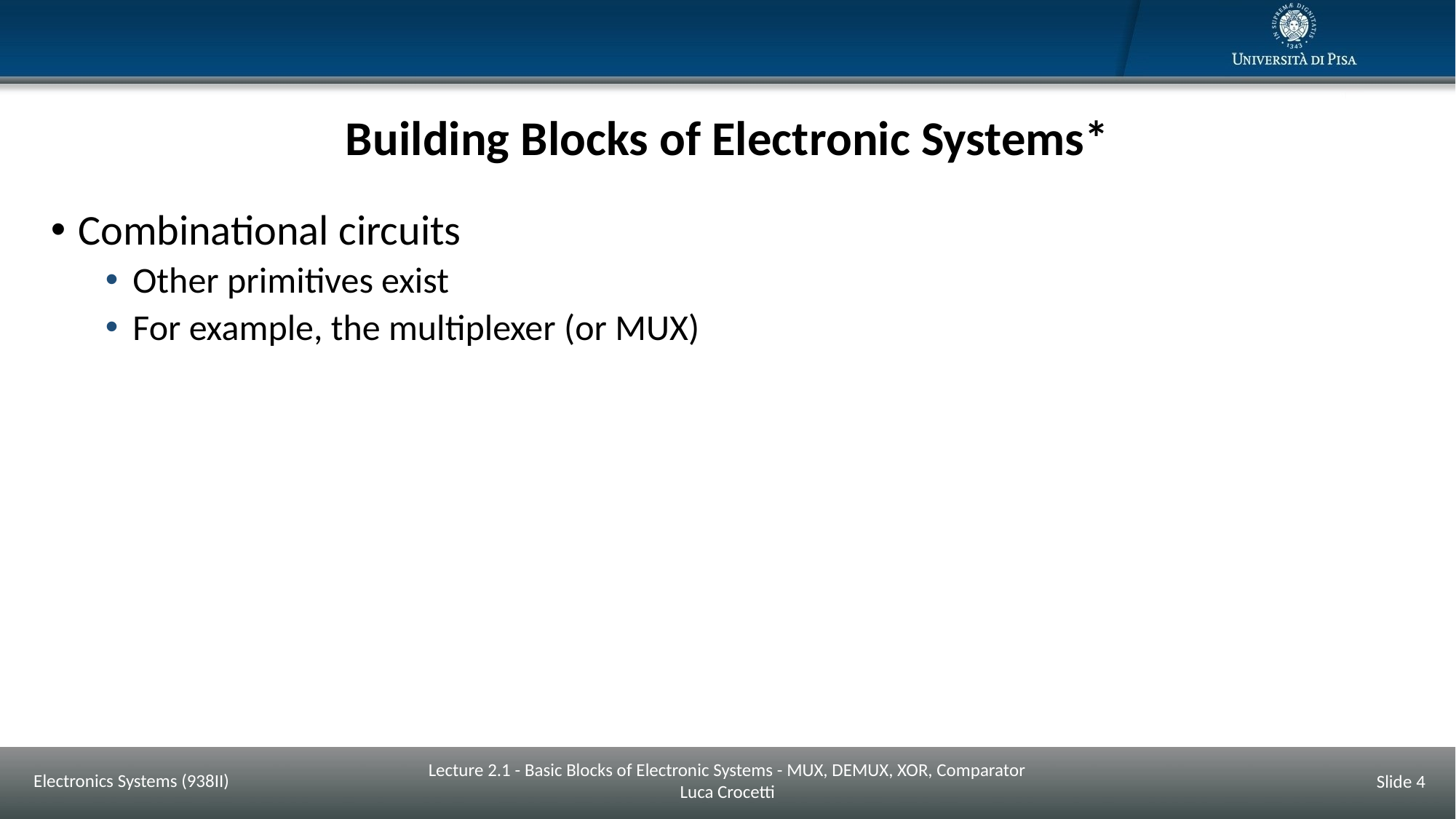

# Building Blocks of Electronic Systems*
Combinational circuits
Other primitives exist
For example, the multiplexer (or MUX)